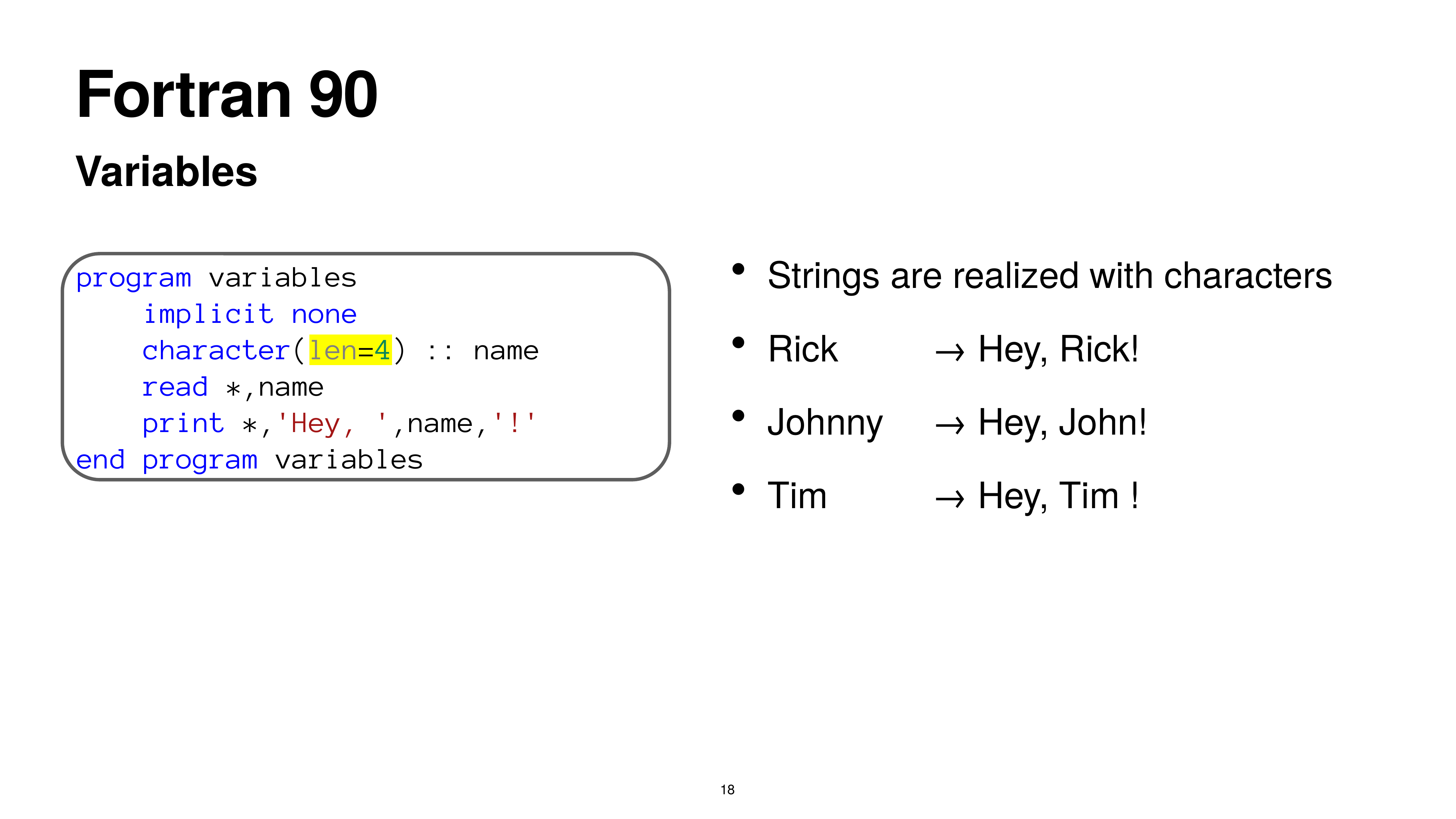

# Fortran 90
Variables

program variables
    implicit none
    character(len=4) :: name
    read *,name
    print *,'Hey, ',name,'!'
end program variables
Strings are realized with characters
Rick 		→ Hey, Rick!
Johnny 	→ Hey, John!
Tim 		→ Hey, Tim !

18